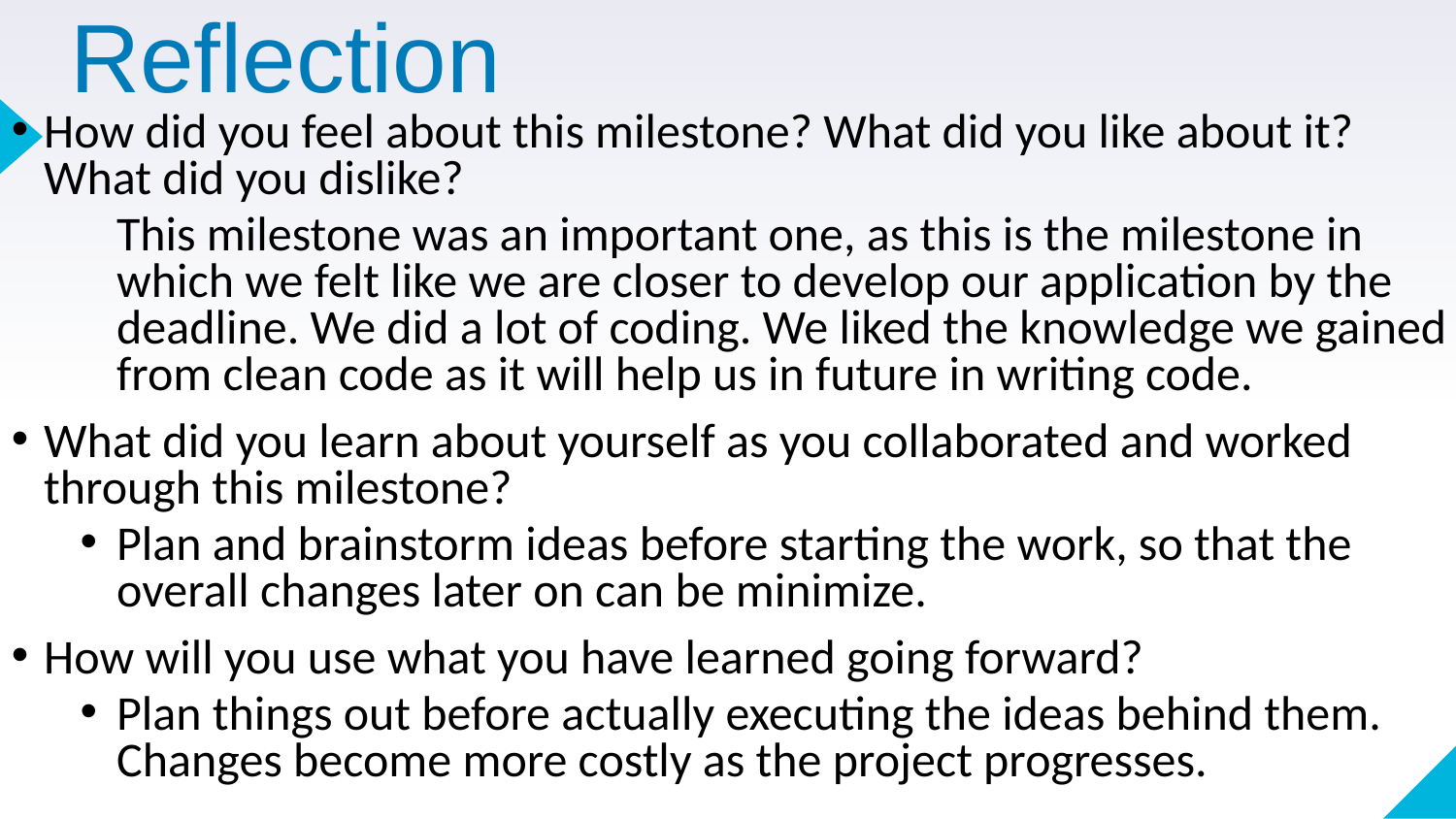

# Reflection
How did you feel about this milestone? What did you like about it? What did you dislike?
This milestone was an important one, as this is the milestone in which we felt like we are closer to develop our application by the deadline. We did a lot of coding. We liked the knowledge we gained from clean code as it will help us in future in writing code.
What did you learn about yourself as you collaborated and worked through this milestone?
Plan and brainstorm ideas before starting the work, so that the overall changes later on can be minimize.
How will you use what you have learned going forward?
Plan things out before actually executing the ideas behind them. Changes become more costly as the project progresses.

15